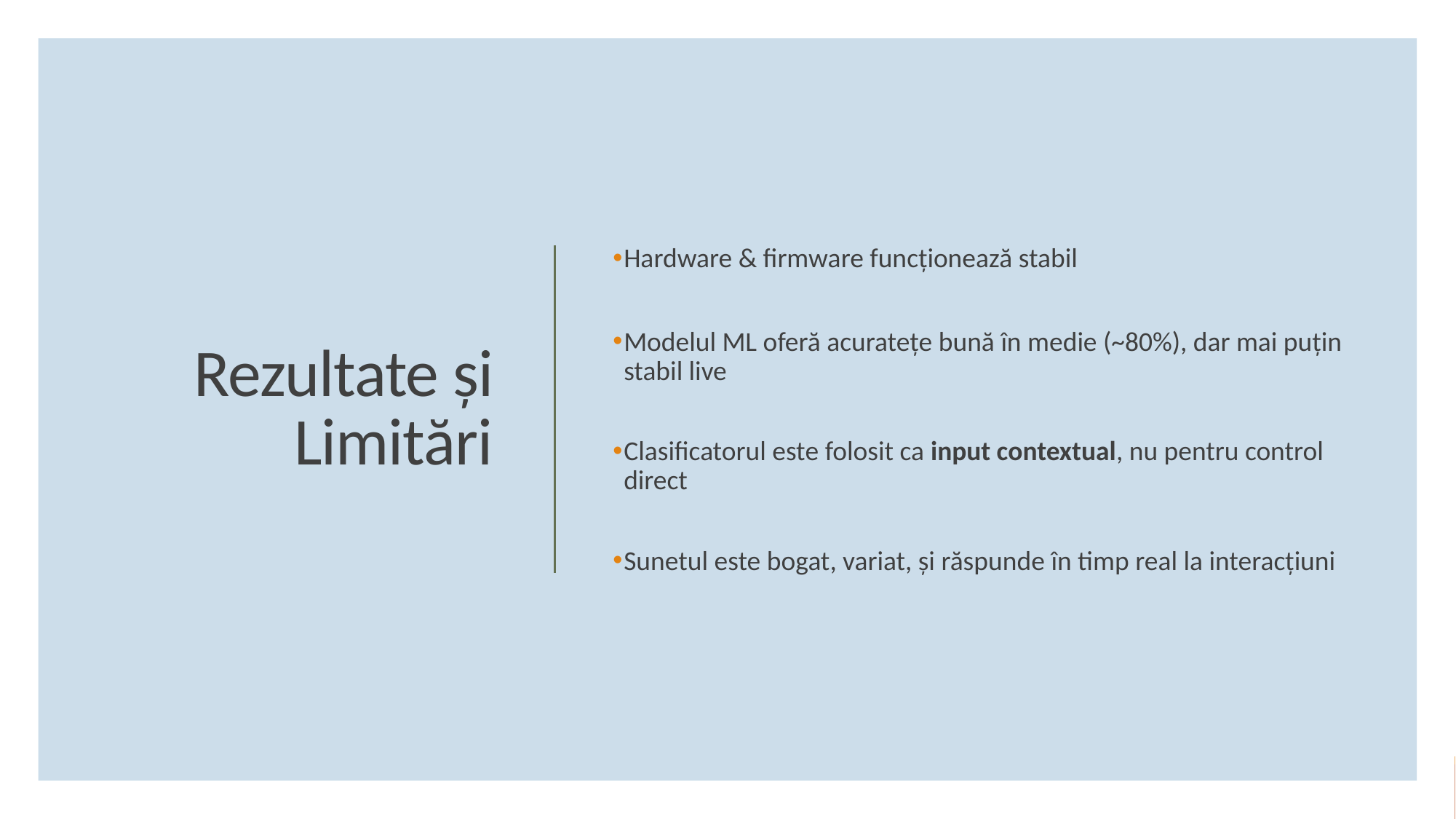

Hardware & firmware funcționează stabil
Modelul ML oferă acuratețe bună în medie (~80%), dar mai puțin stabil live
Clasificatorul este folosit ca input contextual, nu pentru control direct
Sunetul este bogat, variat, și răspunde în timp real la interacțiuni
# Rezultate și Limitări